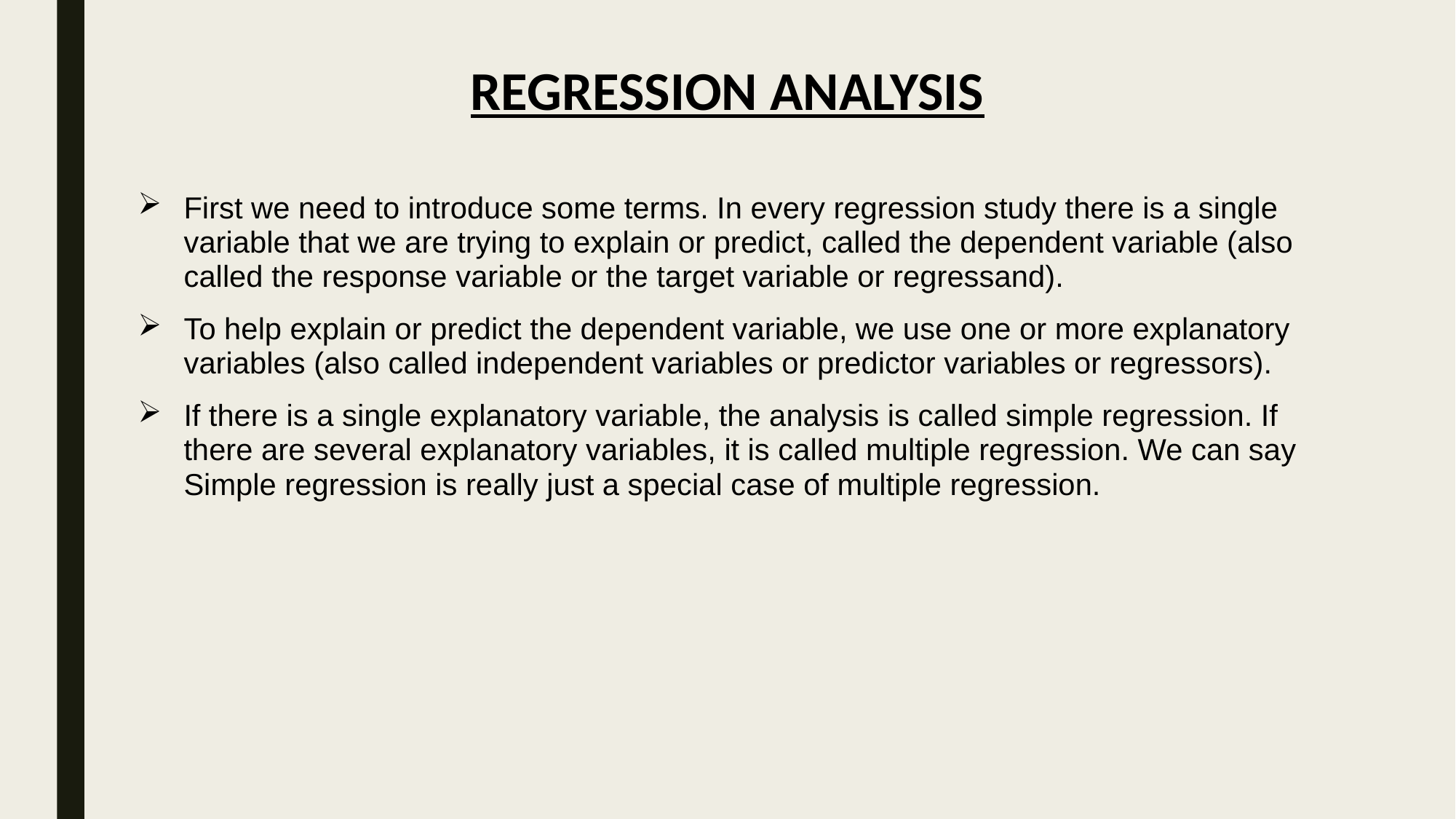

Regression analysis
First we need to introduce some terms. In every regression study there is a single variable that we are trying to explain or predict, called the dependent variable (also called the response variable or the target variable or regressand).
To help explain or predict the dependent variable, we use one or more explanatory variables (also called independent variables or predictor variables or regressors).
If there is a single explanatory variable, the analysis is called simple regression. If there are several explanatory variables, it is called multiple regression. We can say Simple regression is really just a special case of multiple regression.